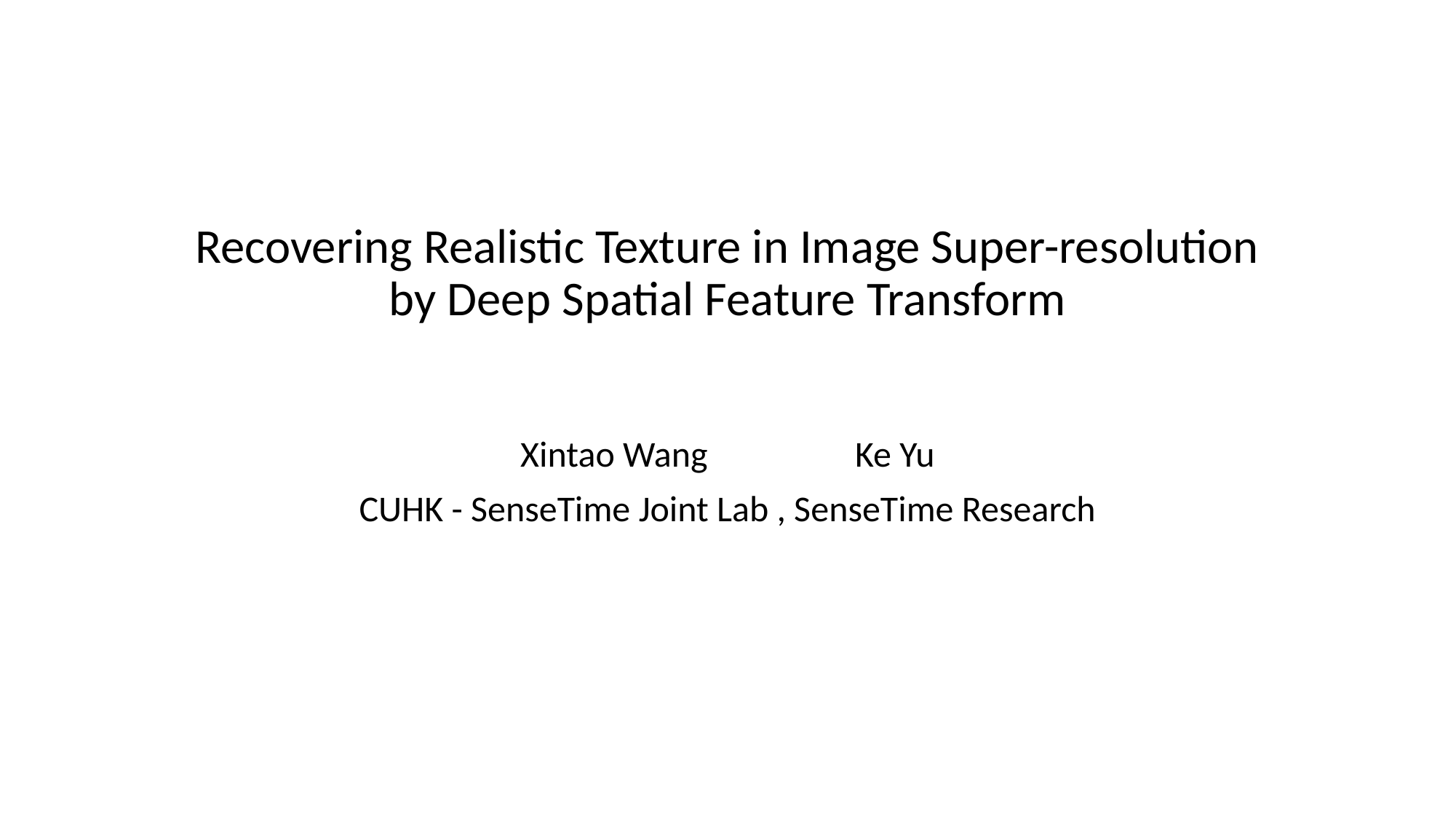

# Recovering Realistic Texture in Image Super-resolution by Deep Spatial Feature Transform
Xintao Wang                  Ke Yu
CUHK - SenseTime Joint Lab , SenseTime Research